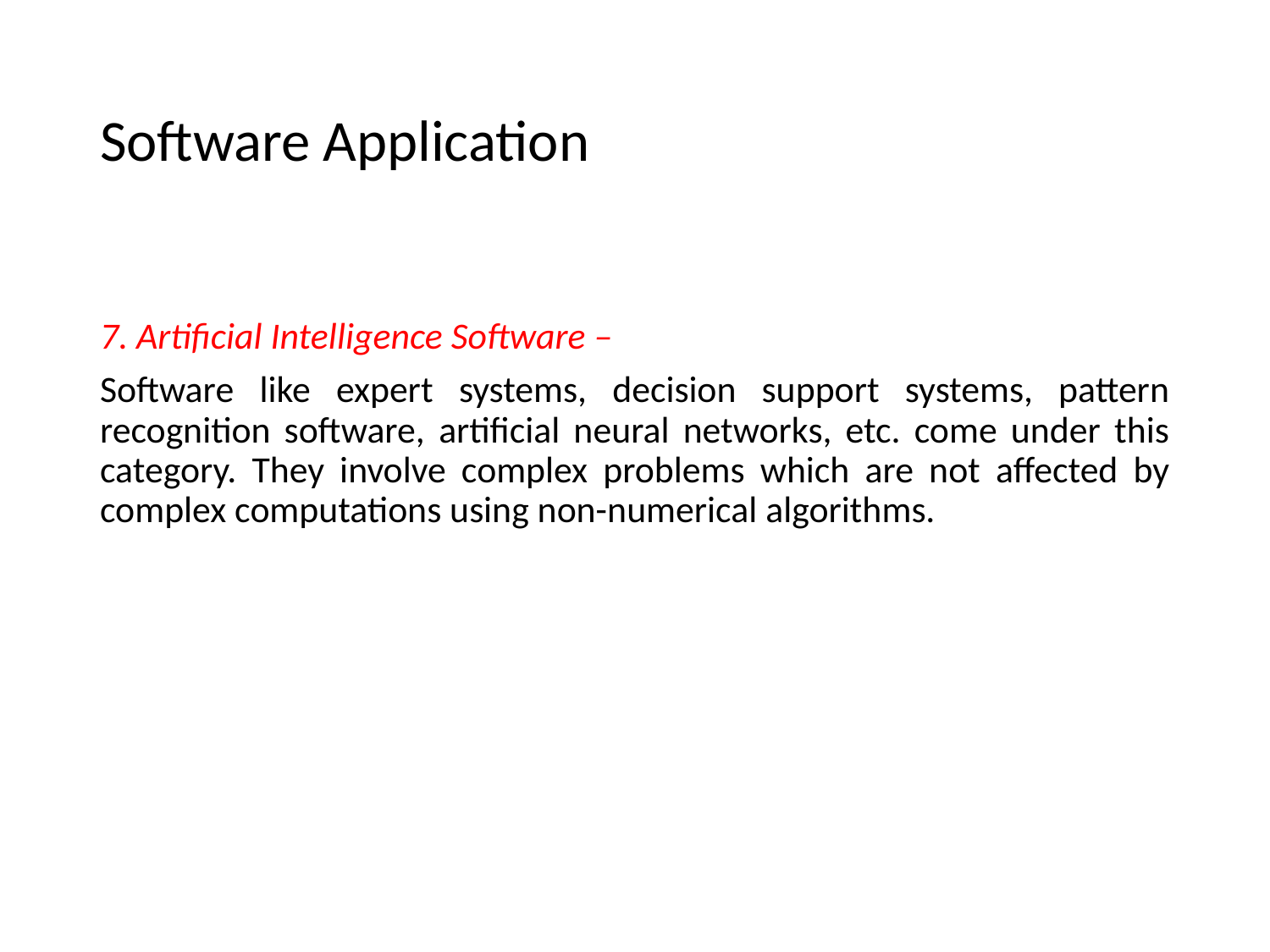

# Software Application

7. Artificial Intelligence Software –
Software like expert systems, decision support systems, pattern recognition software, artificial neural networks, etc. come under this category. They involve complex problems which are not affected by complex computations using non-numerical algorithms.